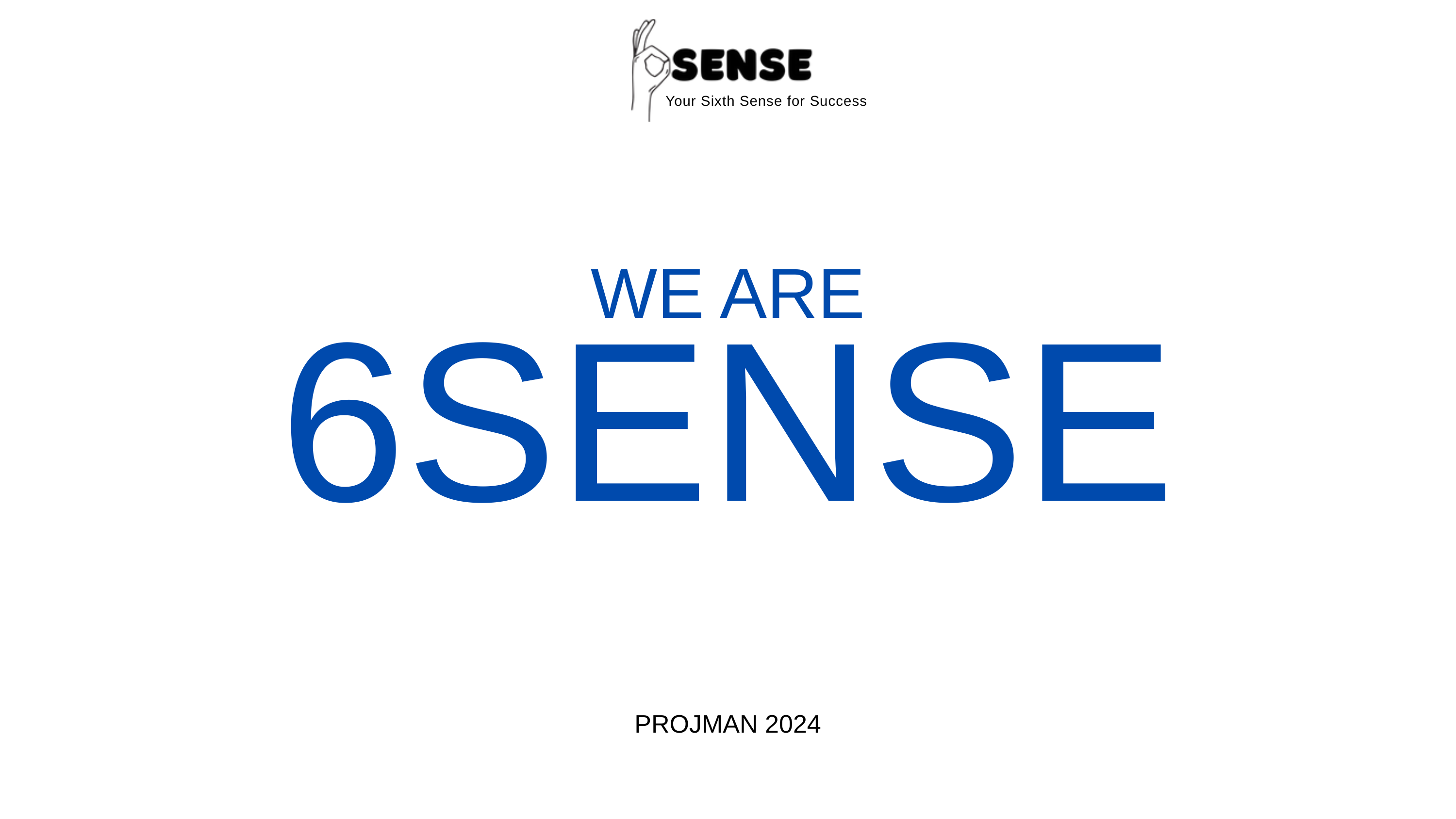

Your Sixth Sense for Success
6SENSE
WE ARE
PROJMAN 2024